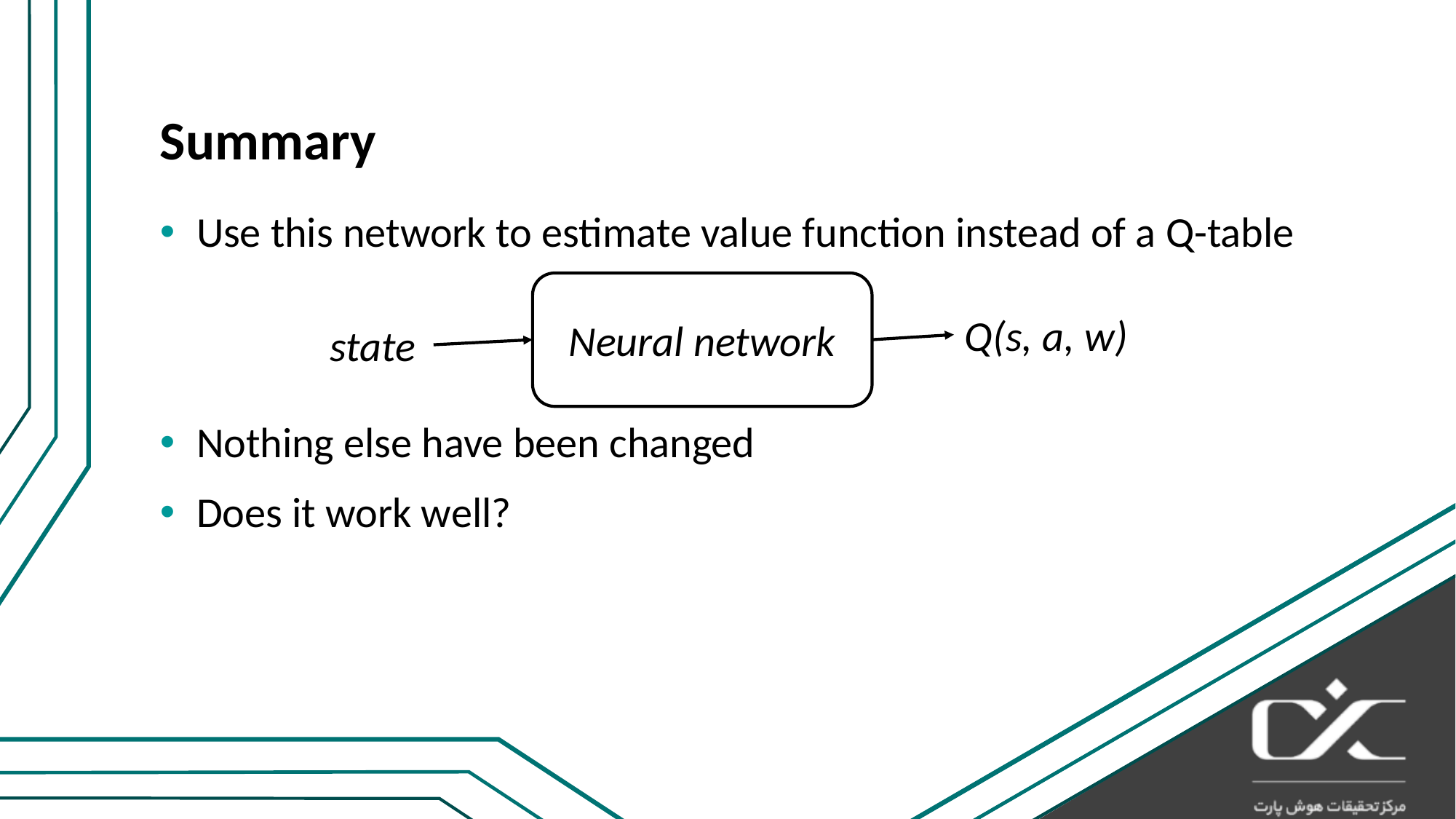

# Summary
Use this network to estimate value function instead of a Q-table

Nothing else have been changed
Does it work well?
Neural network
Q(s, a, w)
state